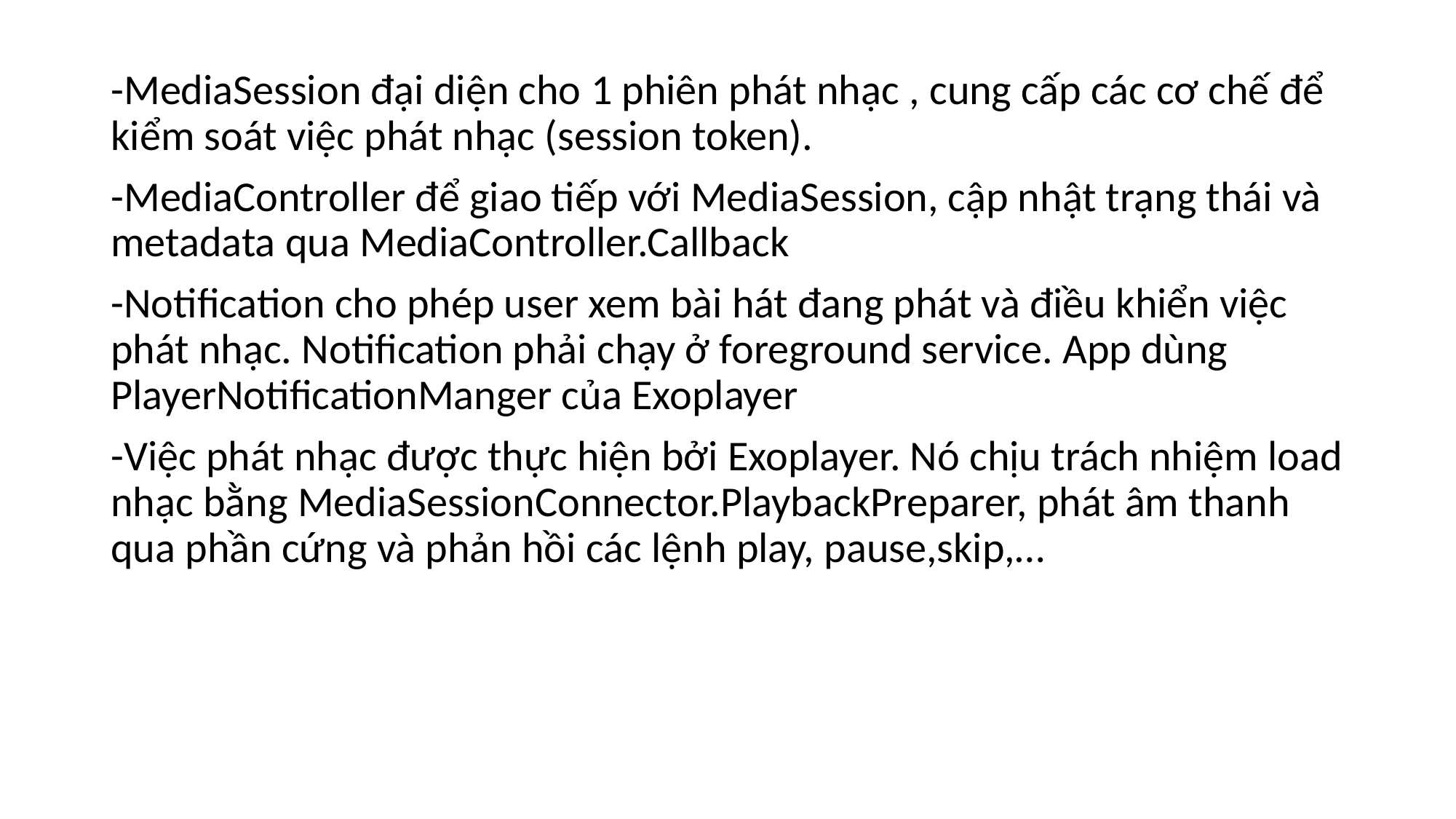

-MediaSession đại diện cho 1 phiên phát nhạc , cung cấp các cơ chế để kiểm soát việc phát nhạc (session token).
-MediaController để giao tiếp với MediaSession, cập nhật trạng thái và metadata qua MediaController.Callback
-Notification cho phép user xem bài hát đang phát và điều khiển việc phát nhạc. Notification phải chạy ở foreground service. App dùng PlayerNotificationManger của Exoplayer
-Việc phát nhạc được thực hiện bởi Exoplayer. Nó chịu trách nhiệm load nhạc bằng MediaSessionConnector.PlaybackPreparer, phát âm thanh qua phần cứng và phản hồi các lệnh play, pause,skip,…